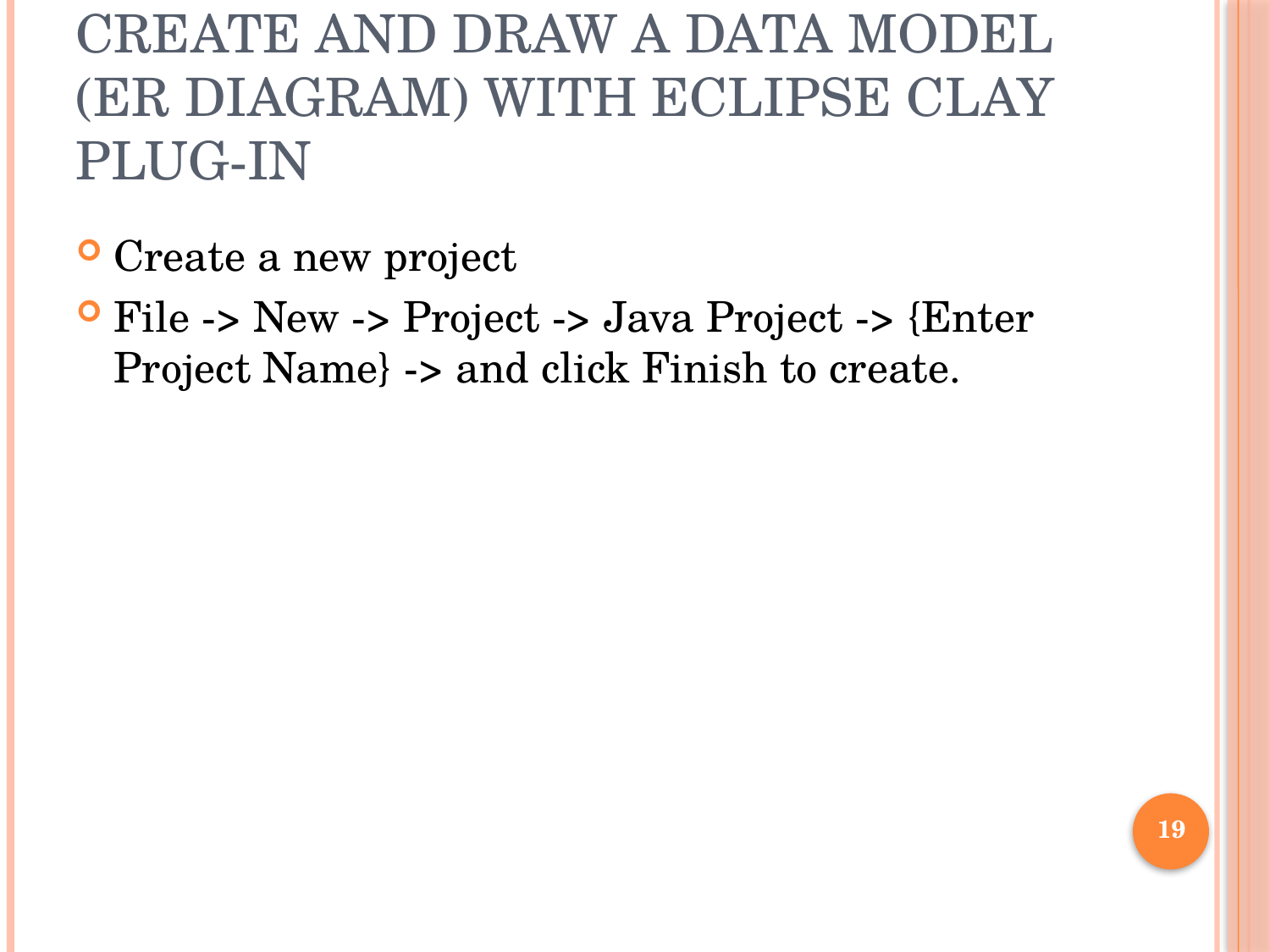

# Create and draw a Data Model (ER Diagram) with Eclipse Clay plug-in
Create a new project
File -> New -> Project -> Java Project -> {Enter Project Name} -> and click Finish to create.
19